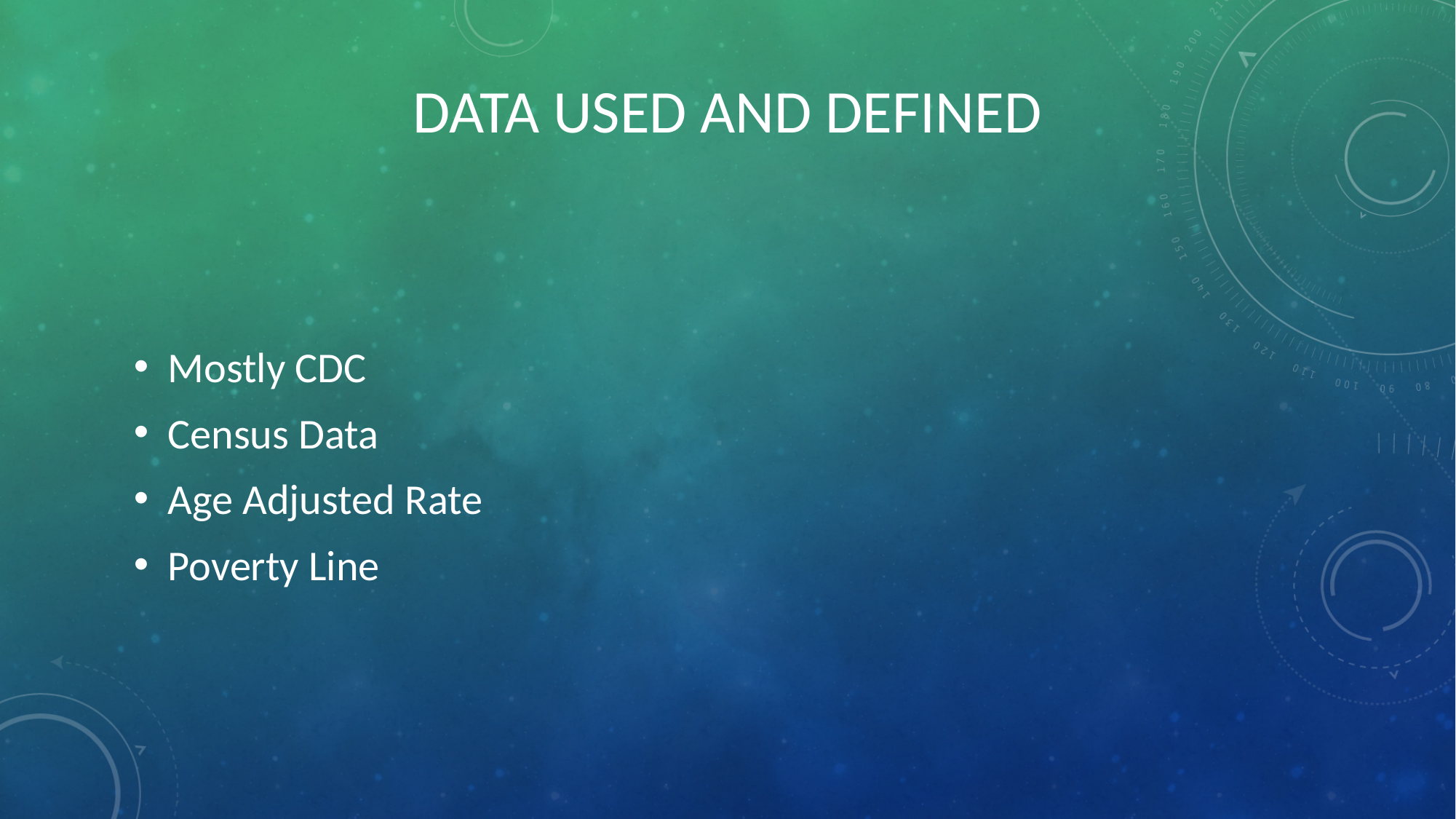

# DATA USED and defined
Mostly CDC
Census Data
Age Adjusted Rate
Poverty Line